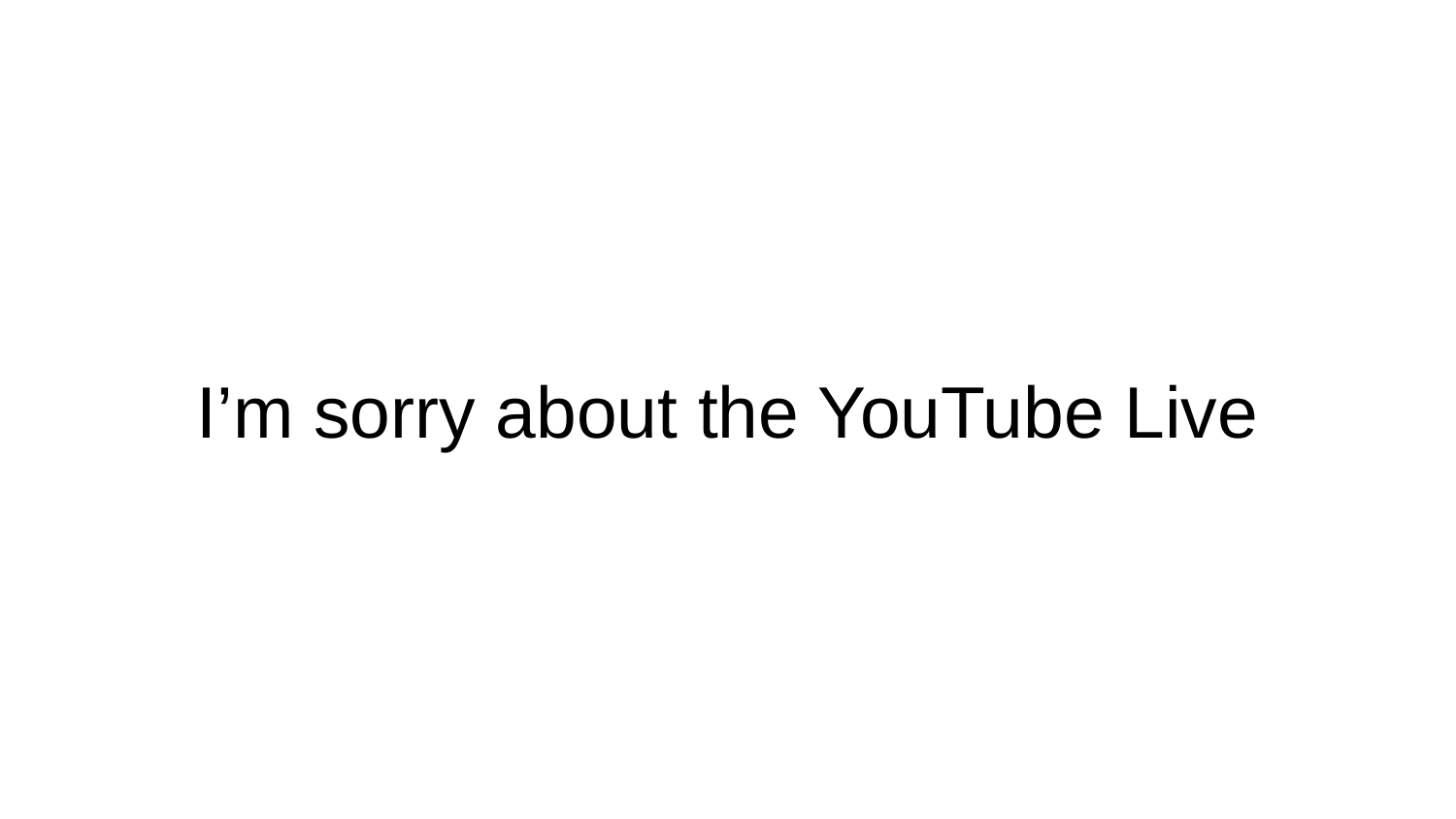

# I’m sorry about the YouTube Live